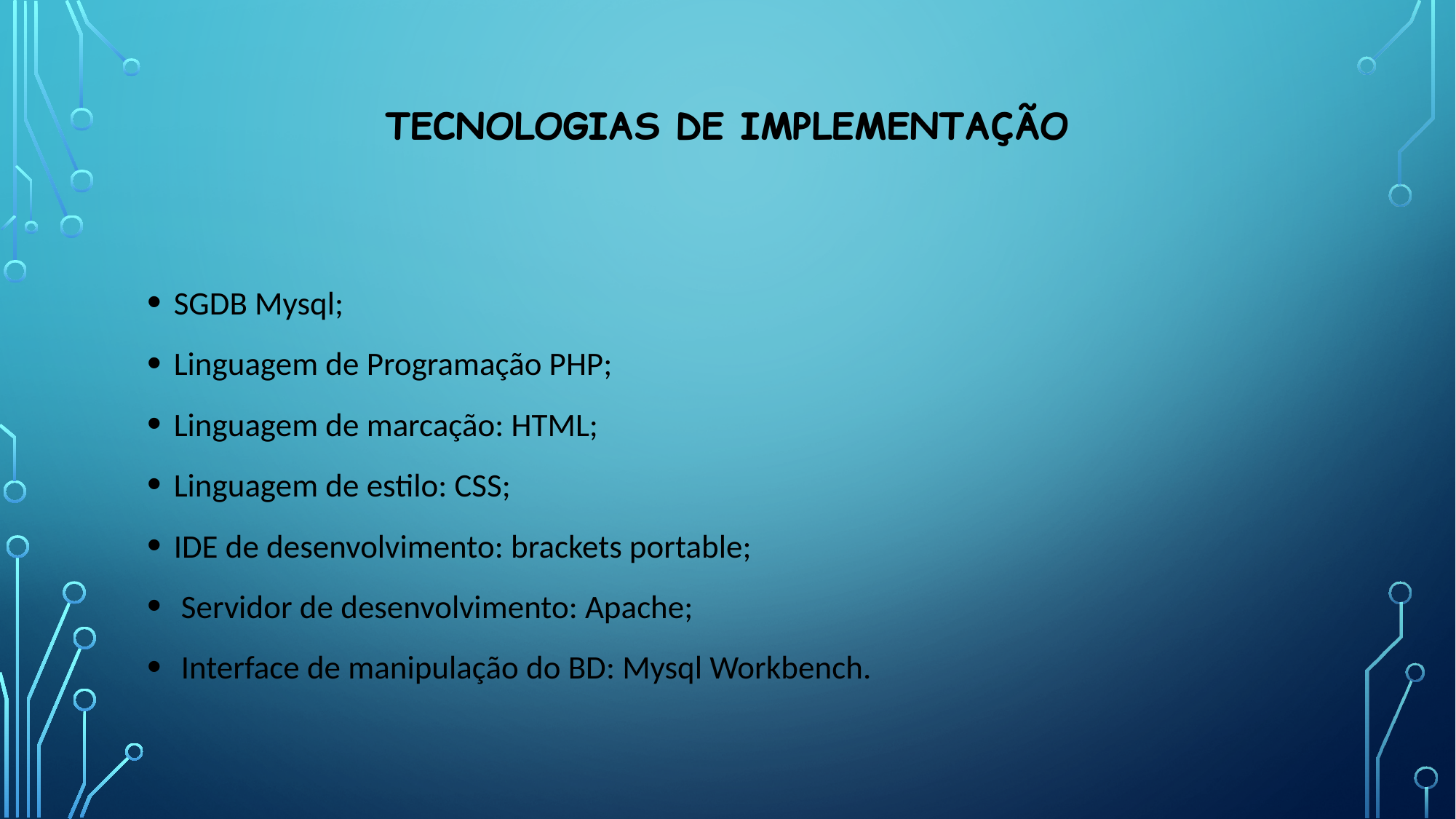

# Tecnologias de Implementação
SGDB Mysql;
Linguagem de Programação PHP;
Linguagem de marcação: HTML;
Linguagem de estilo: CSS;
IDE de desenvolvimento: brackets portable;
 Servidor de desenvolvimento: Apache;
 Interface de manipulação do BD: Mysql Workbench.